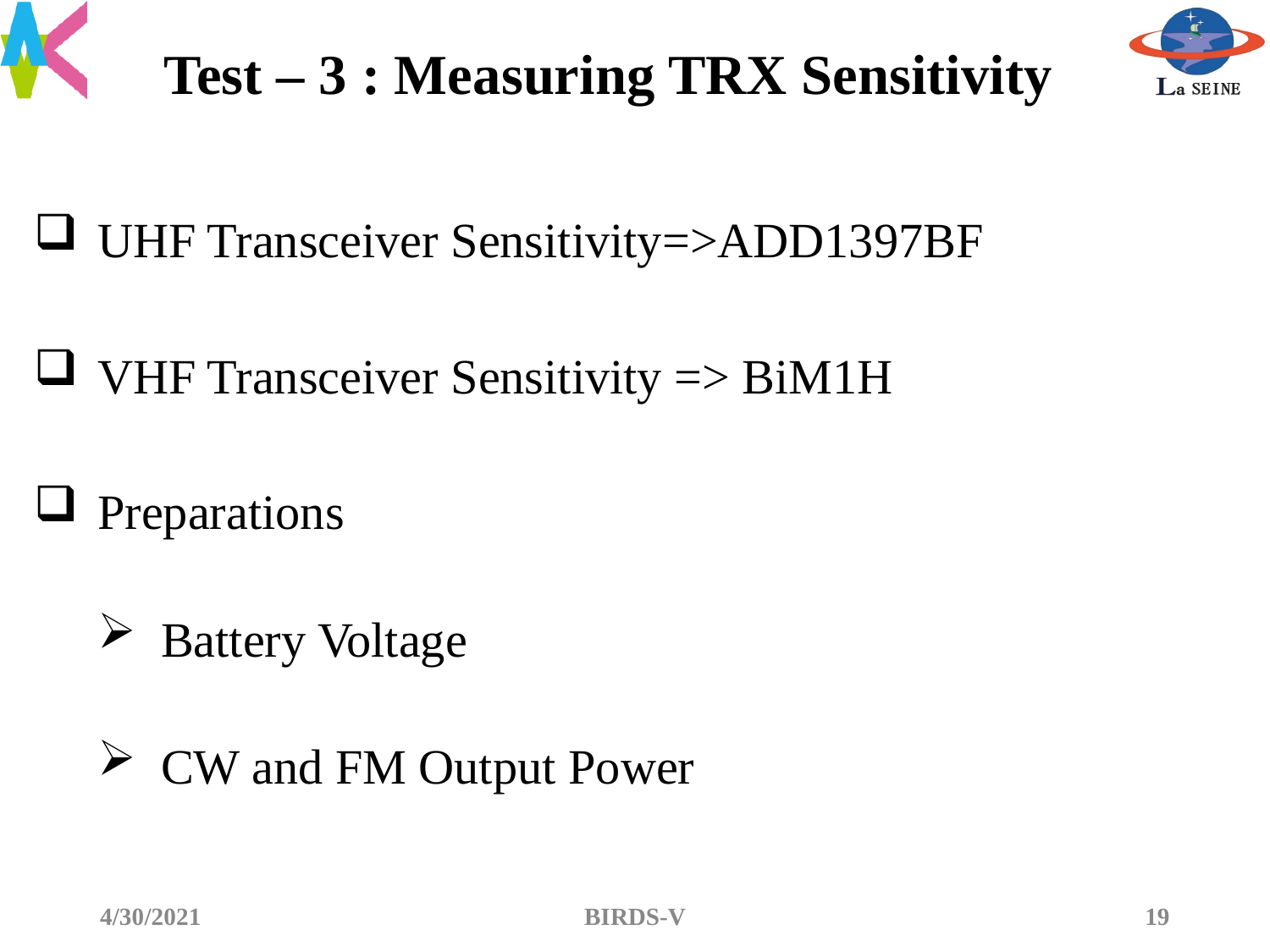

# Test – 3 : Measuring TRX Sensitivity
UHF Transceiver Sensitivity=>ADD1397BF
VHF Transceiver Sensitivity => BiM1H
Preparations
Battery Voltage
CW and FM Output Power

4/30/2021
BIRDS-V
19